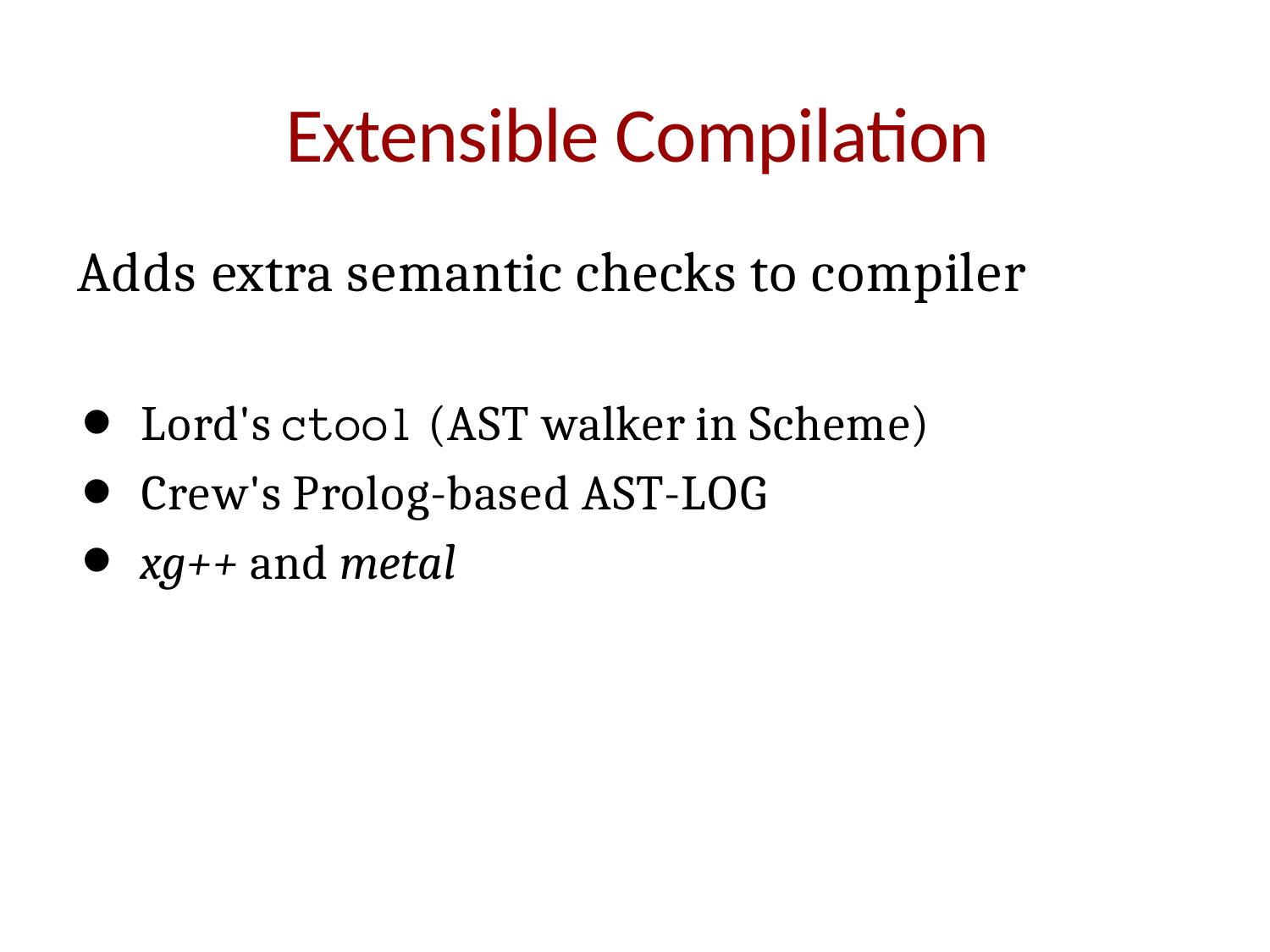

# Extensible Compilation
Adds extra semantic checks to compiler

Lord's ctool (AST walker in Scheme)
Crew's Prolog-based AST-LOG
xg++ and metal